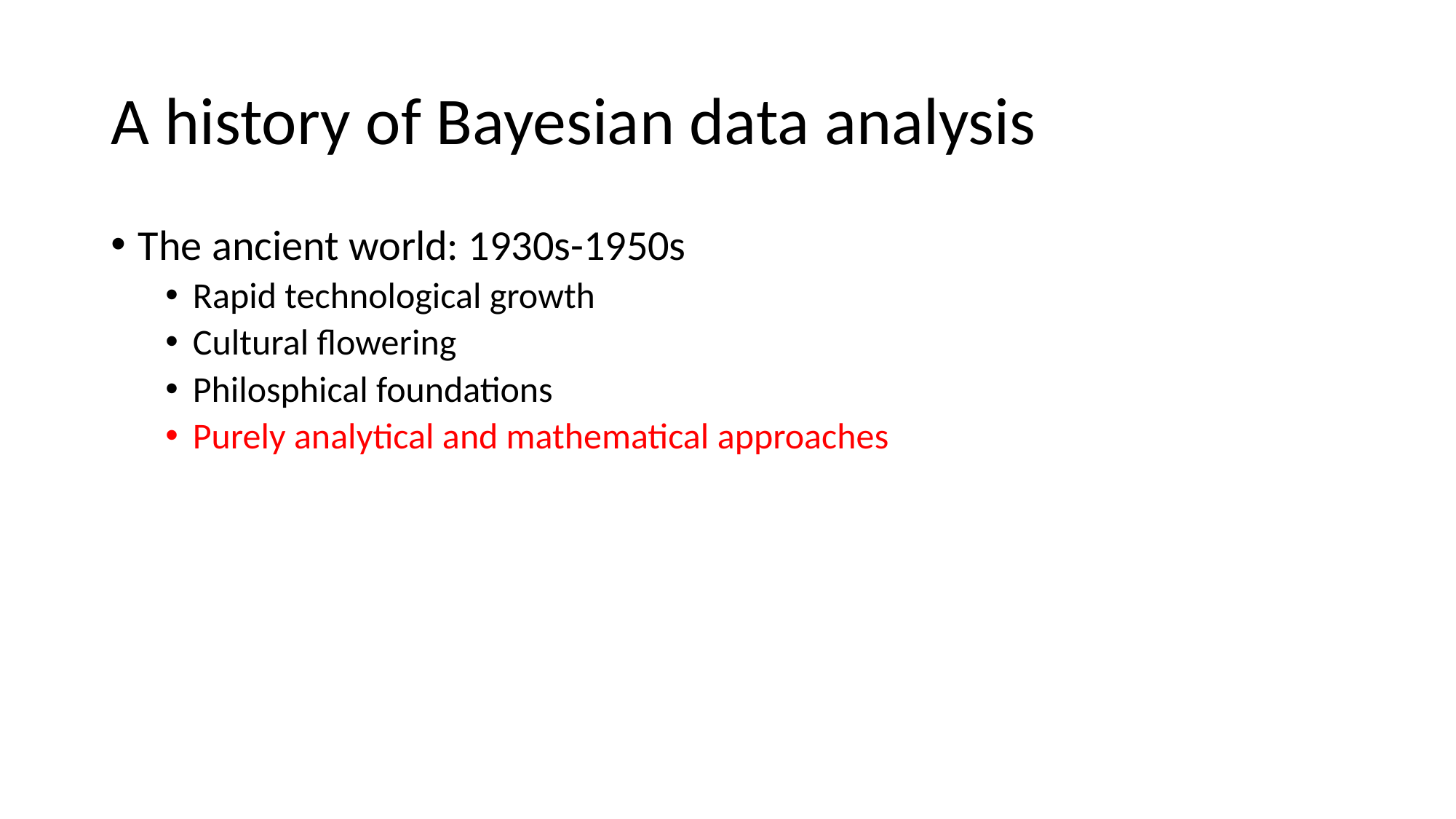

# A history of Bayesian data analysis
The ancient world: 1930s-1950s
Rapid technological growth
Cultural flowering
Philosphical foundations
Purely analytical and mathematical approaches